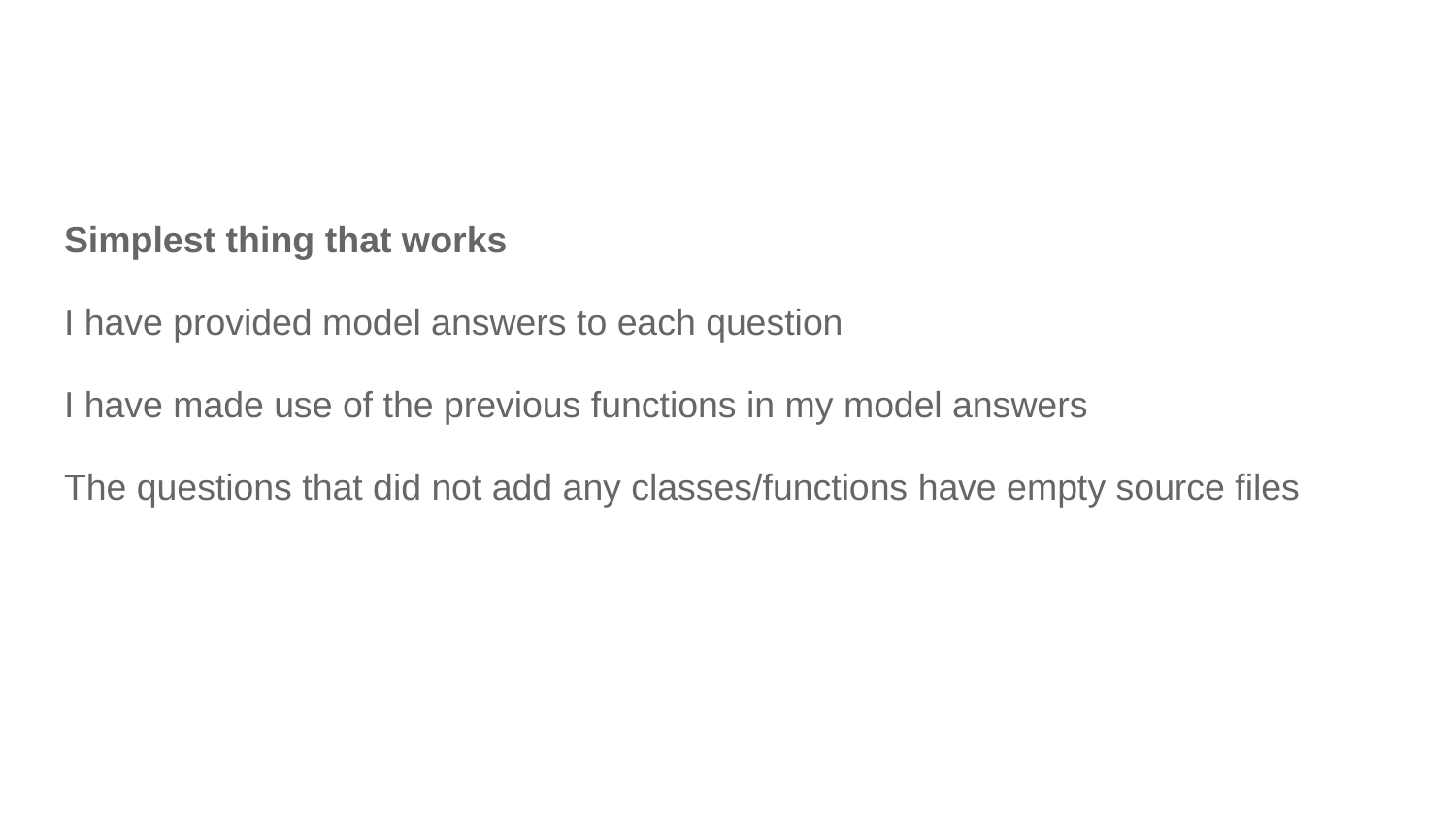

#
Simplest thing that works
I have provided model answers to each question
I have made use of the previous functions in my model answers
The questions that did not add any classes/functions have empty source files